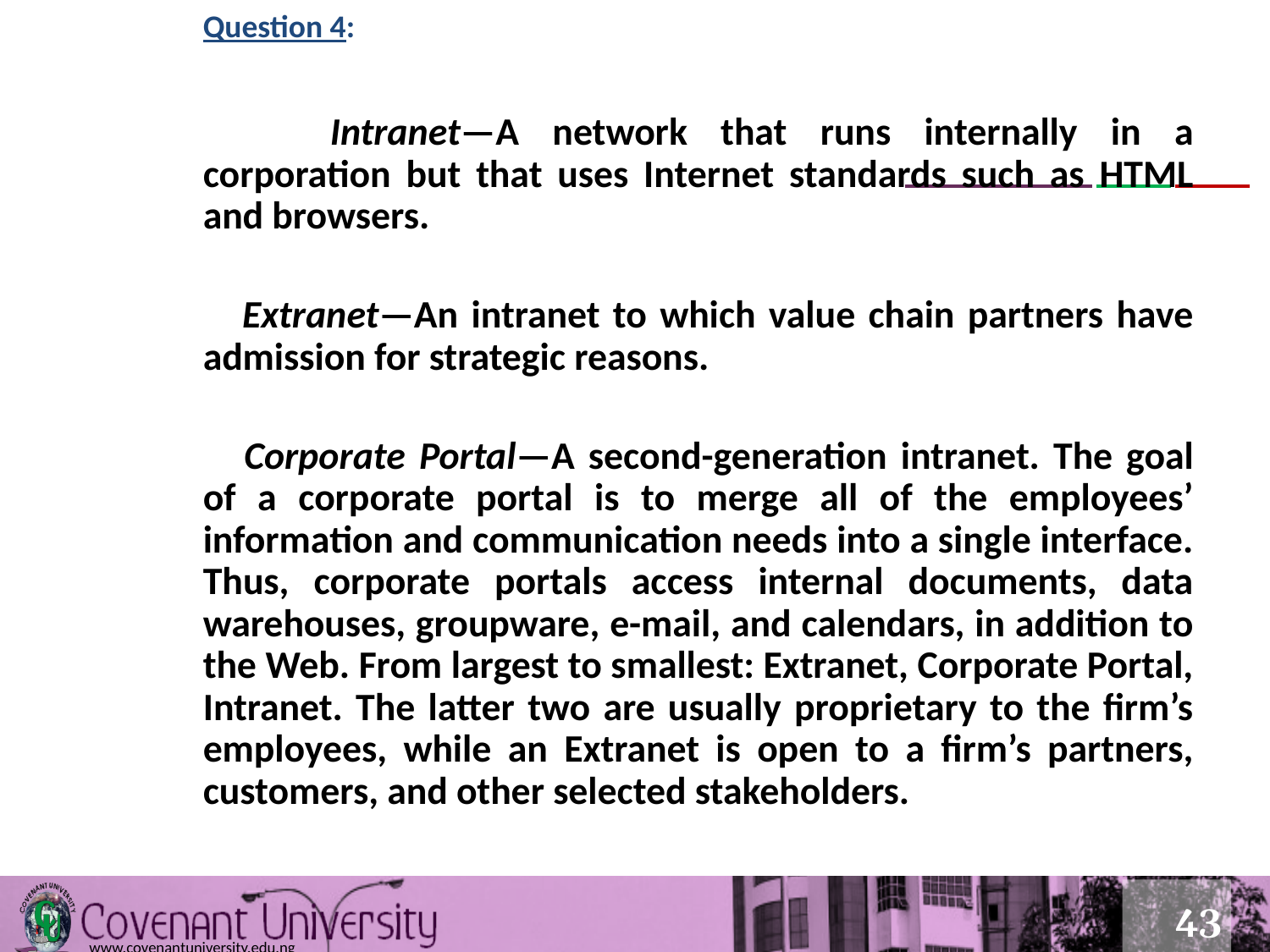

Question 4:
	Intranet—A network that runs internally in a corporation but that uses Internet standards such as HTML and browsers.

   Extranet—An intranet to which value chain partners have admission for strategic reasons.

   Corporate Portal—A second-generation intranet. The goal of a corporate portal is to merge all of the employees’ information and communication needs into a single interface. Thus, corporate portals access internal documents, data warehouses, groupware, e-mail, and calendars, in addition to the Web. From largest to smallest: Extranet, Corporate Portal, Intranet. The latter two are usually proprietary to the firm’s employees, while an Extranet is open to a firm’s partners, customers, and other selected stakeholders.